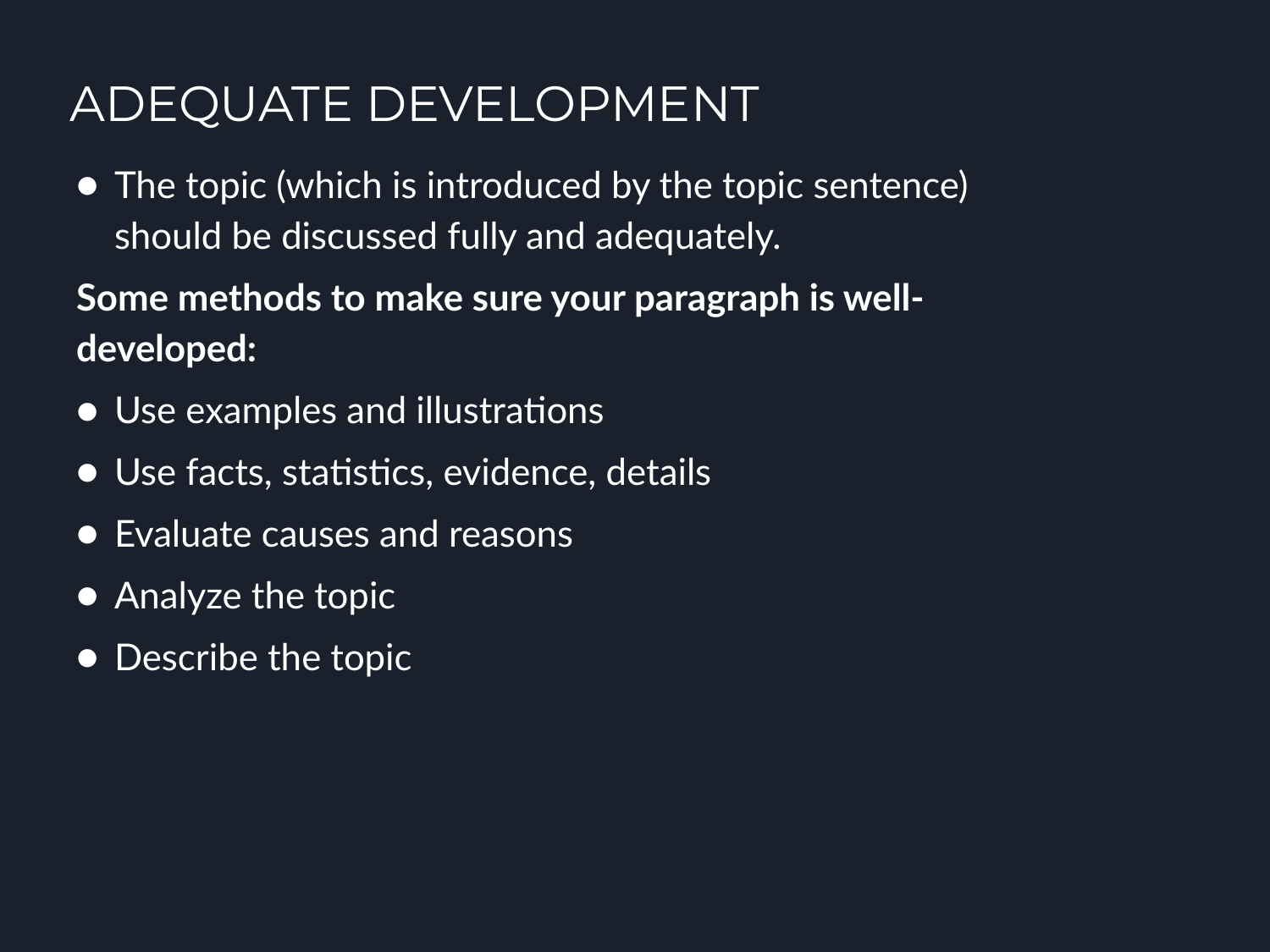

# ADEQUATE DEVELOPMENT
The topic (which is introduced by the topic sentence) should be discussed fully and adequately.
Some methods to make sure your paragraph is well-developed:
Use examples and illustrations
Use facts, statistics, evidence, details
Evaluate causes and reasons
Analyze the topic
Describe the topic